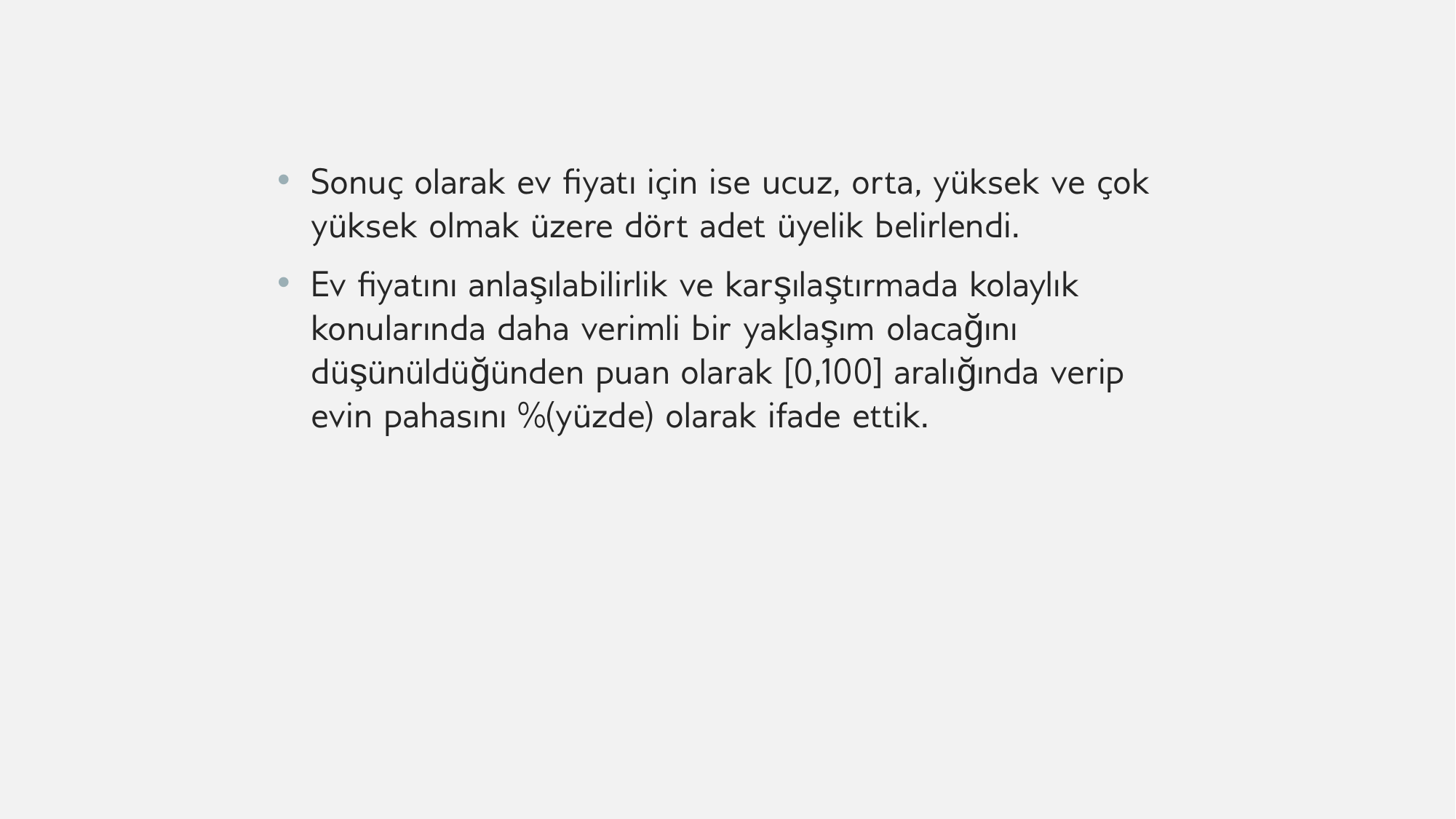

Sonuç olarak ev fiyatı için ise ucuz, orta, yüksek ve çok yüksek olmak üzere dört adet üyelik belirlendi.
Ev fiyatını anlaşılabilirlik ve karşılaştırmada kolaylık konularında daha verimli bir yaklaşım olacağını düşünüldüğünden puan olarak [0,100] aralığında verip evin pahasını %(yüzde) olarak ifade ettik.